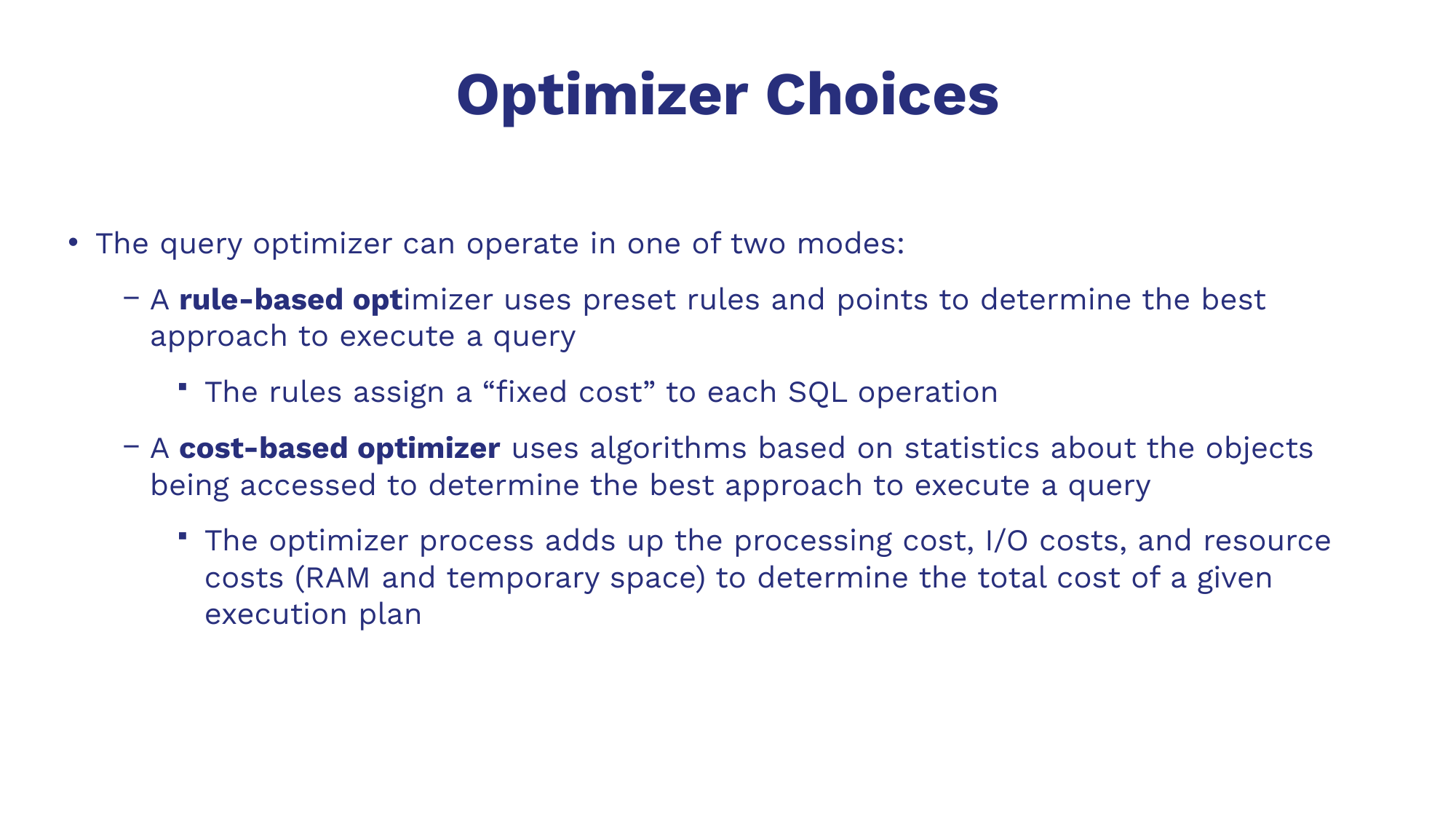

# Optimizer Choices
The query optimizer can operate in one of two modes:
A rule-based optimizer uses preset rules and points to determine the best approach to execute a query
The rules assign a “fixed cost” to each SQL operation
A cost-based optimizer uses algorithms based on statistics about the objects being accessed to determine the best approach to execute a query
The optimizer process adds up the processing cost, I/O costs, and resource costs (RAM and temporary space) to determine the total cost of a given execution plan